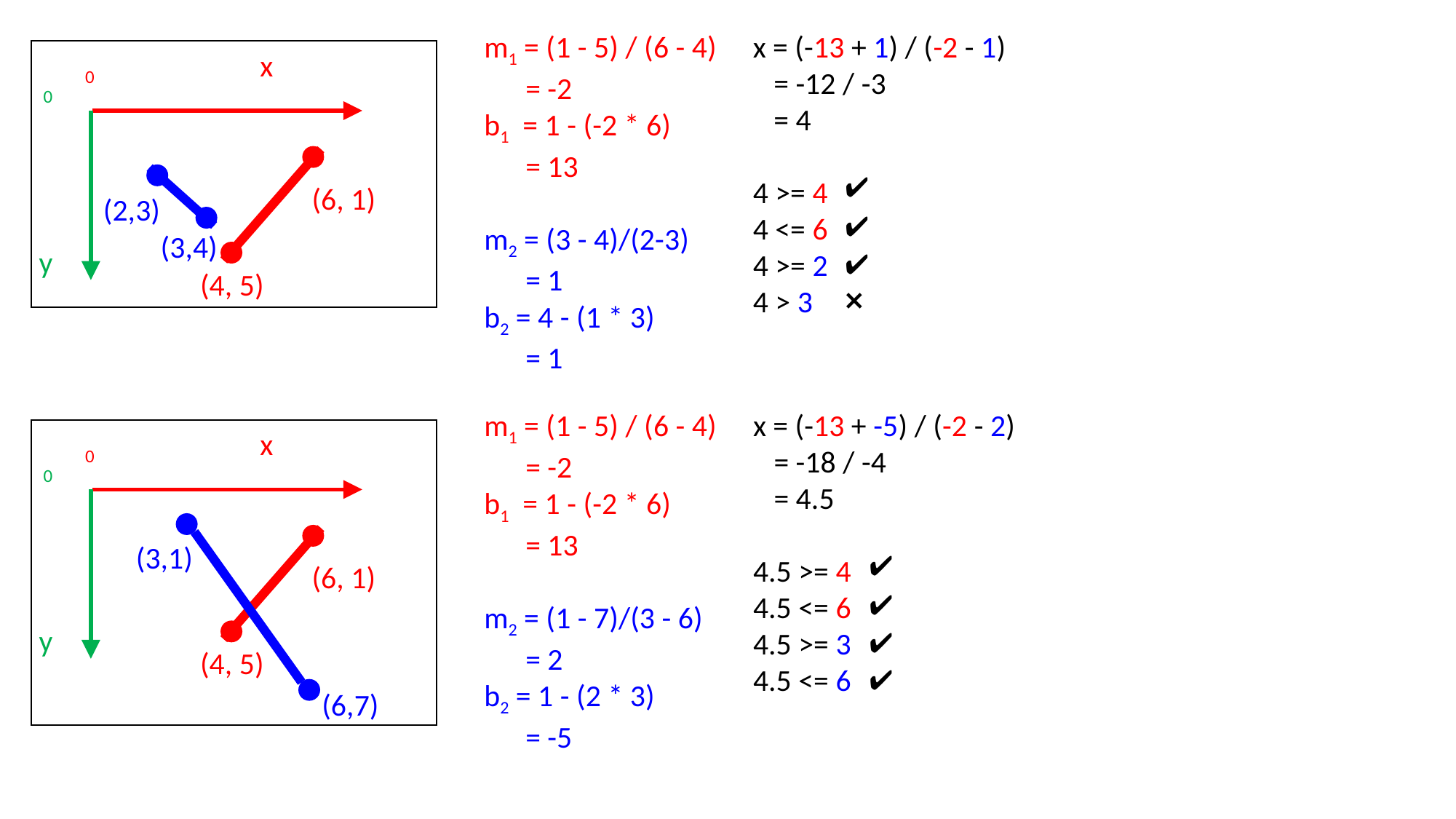

m1 = (1 - 5) / (6 - 4)
      = -2
b1  = 1 - (-2 * 6)
      = 13

m2 = (3 - 4)/(2-3)
      = 1
b2 = 4 - (1 * 3)
      = 1

x = (-13 + 1) / (-2 - 1)
   = -12 / -3
   = 4

4 >= 4
4 <= 6
4 >= 2
4 > 3
x

0
0

(6, 1)
y

(4, 5)

✔️
(2,3)
✔️

(3,4)
✔️
❌
m1 = (1 - 5) / (6 - 4)
      = -2
b1  = 1 - (-2 * 6)
      = 13

m2 = (1 - 7)/(3 - 6)
      = 2
b2 = 1 - (2 * 3)
      = -5

x = (-13 + -5) / (-2 - 2)
   = -18 / -4
   = 4.5

4.5 >= 4
4.5 <= 6
4.5 >= 3
4.5 <= 6
x

0
0

(6, 1)
y

(4, 5)

(3,1)
✔️
✔️
✔️
✔️

(6,7)